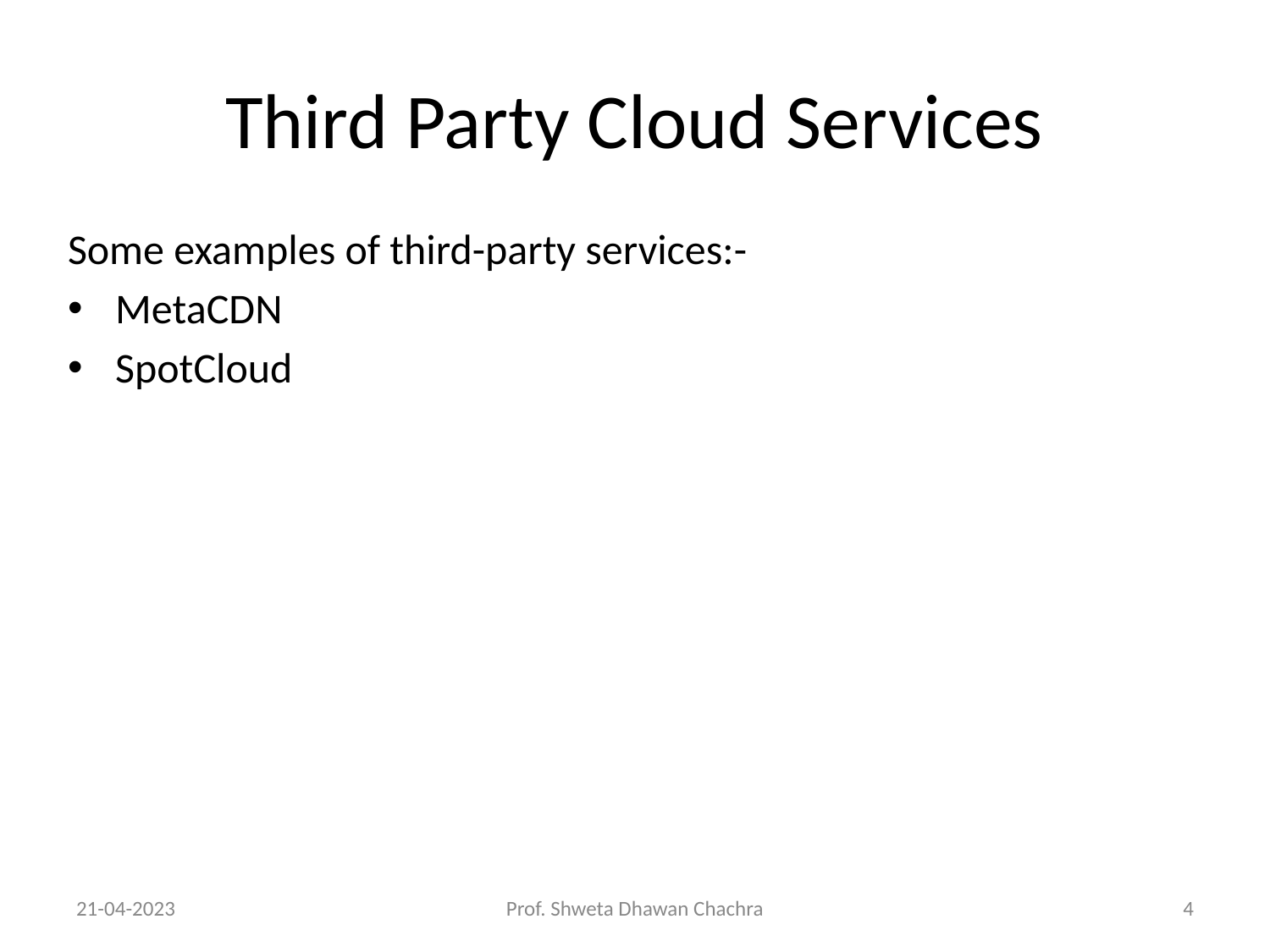

# Third Party Cloud Services
Some examples of third-party services:-
MetaCDN
SpotCloud
21-04-2023
Prof. Shweta Dhawan Chachra
4